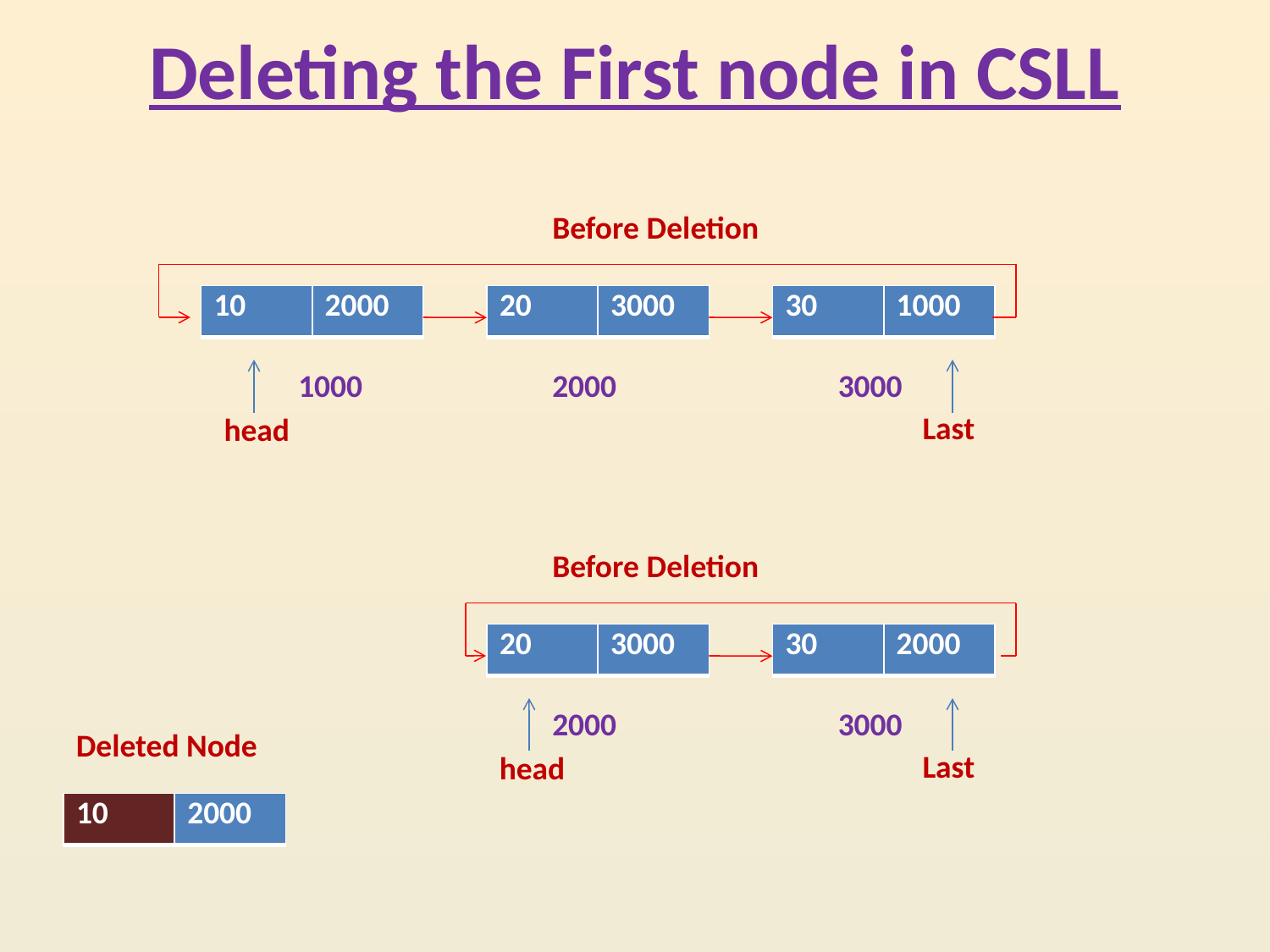

# Deleting the First node in CSLL
Before Deletion
| 10 | 2000 |
| --- | --- |
| 20 | 3000 |
| --- | --- |
| 30 | 1000 |
| --- | --- |
1000
2000
3000
Last
head
Before Deletion
| 20 | 3000 |
| --- | --- |
| 30 | 2000 |
| --- | --- |
2000
3000
Deleted Node
Last
head
| 10 | 2000 |
| --- | --- |